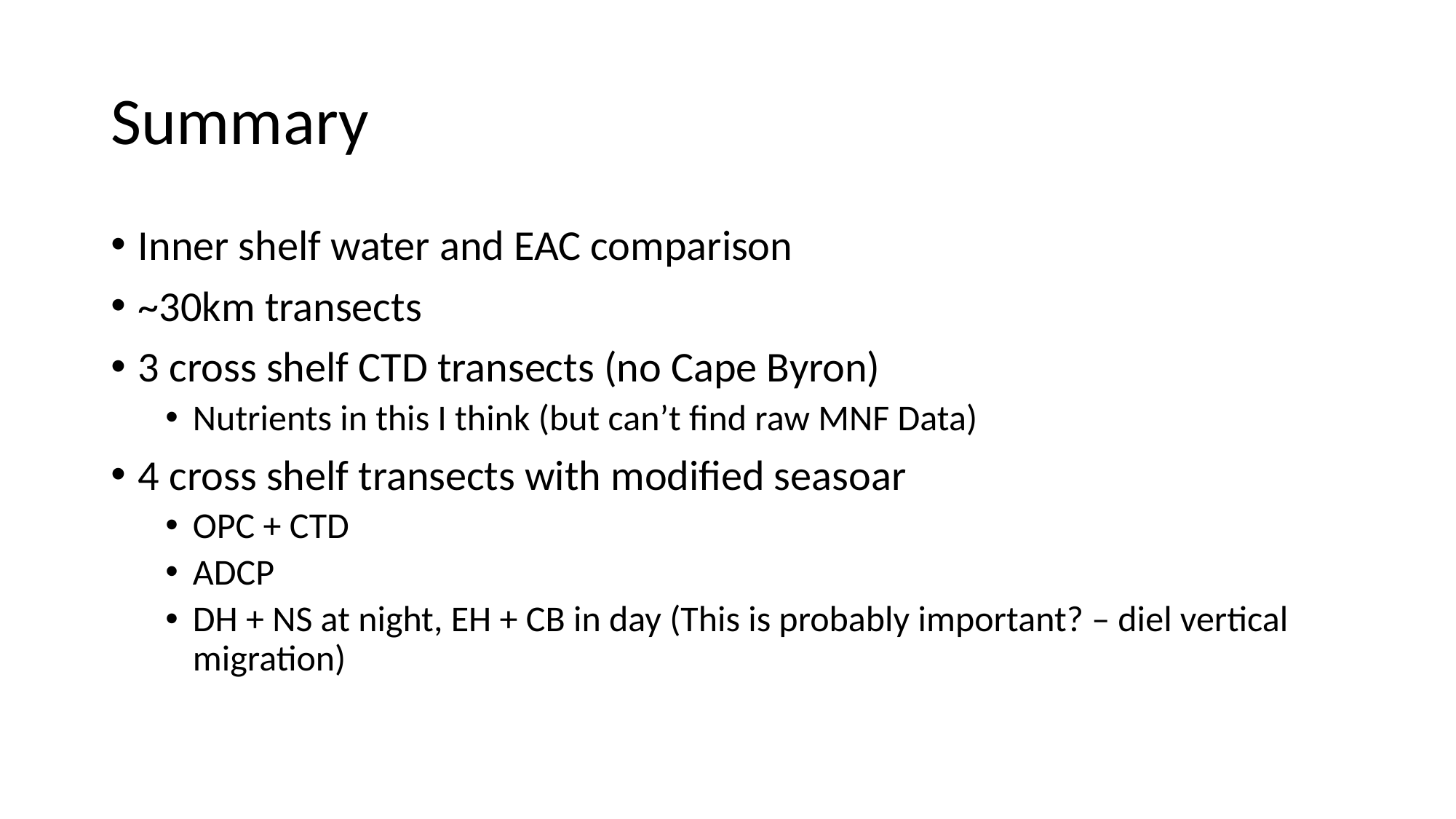

# Summary
Inner shelf water and EAC comparison
~30km transects
3 cross shelf CTD transects (no Cape Byron)
Nutrients in this I think (but can’t find raw MNF Data)
4 cross shelf transects with modified seasoar
OPC + CTD
ADCP
DH + NS at night, EH + CB in day (This is probably important? – diel vertical migration)